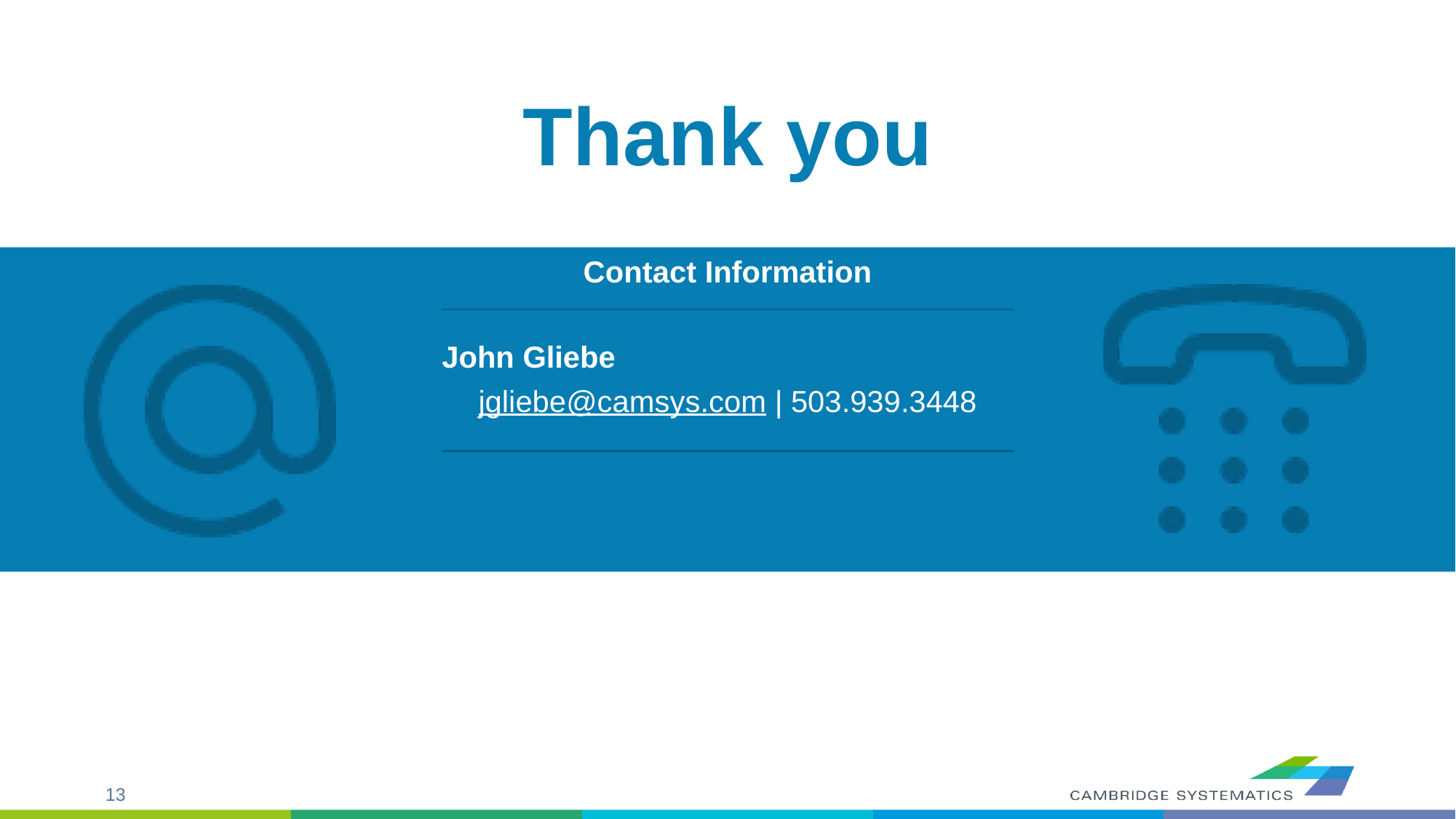

# Thank you
John Gliebe
jgliebe@camsys.com | 503.939.3448